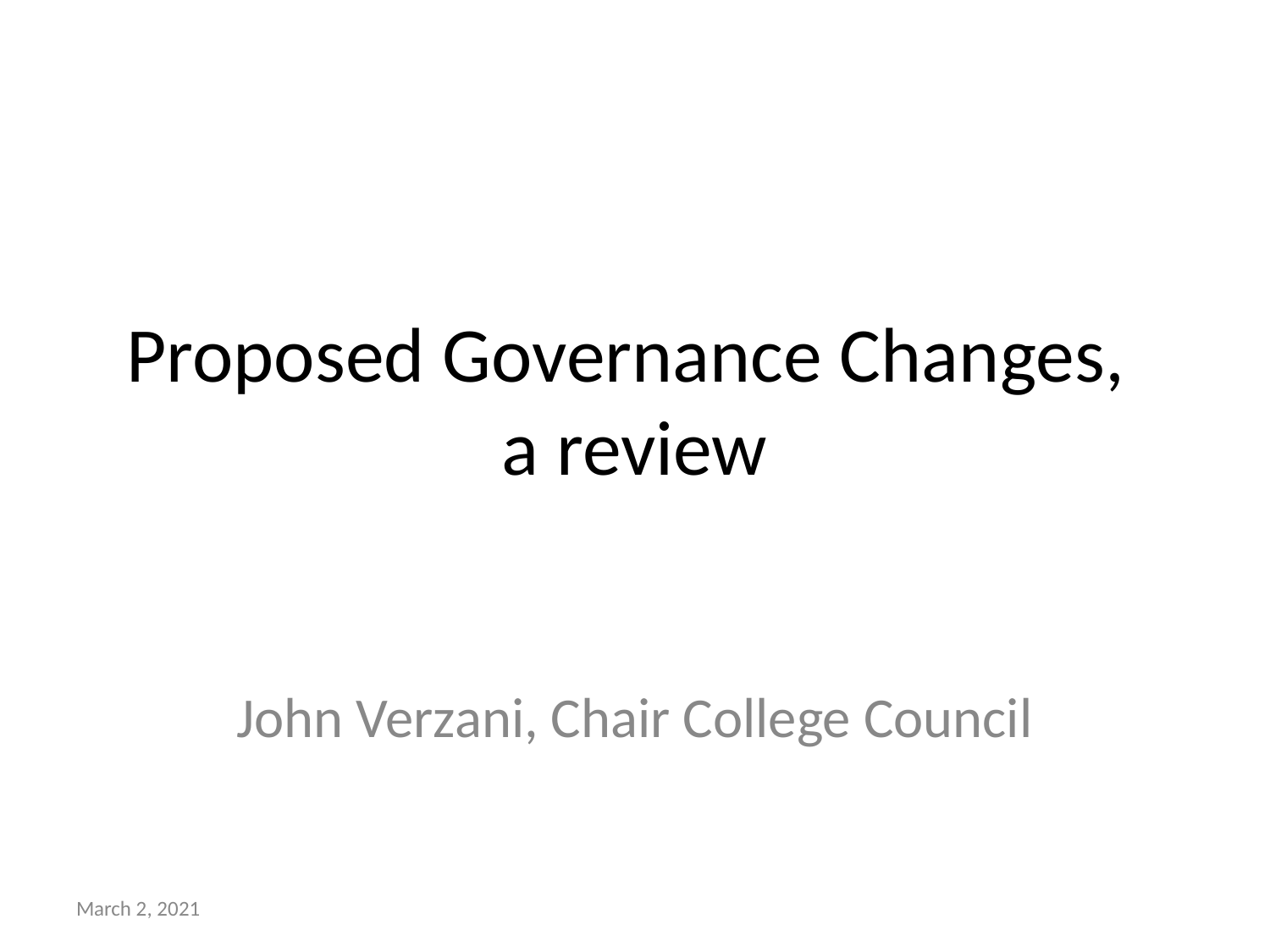

# Proposed Governance Changes, a review
John Verzani, Chair College Council
March 2, 2021